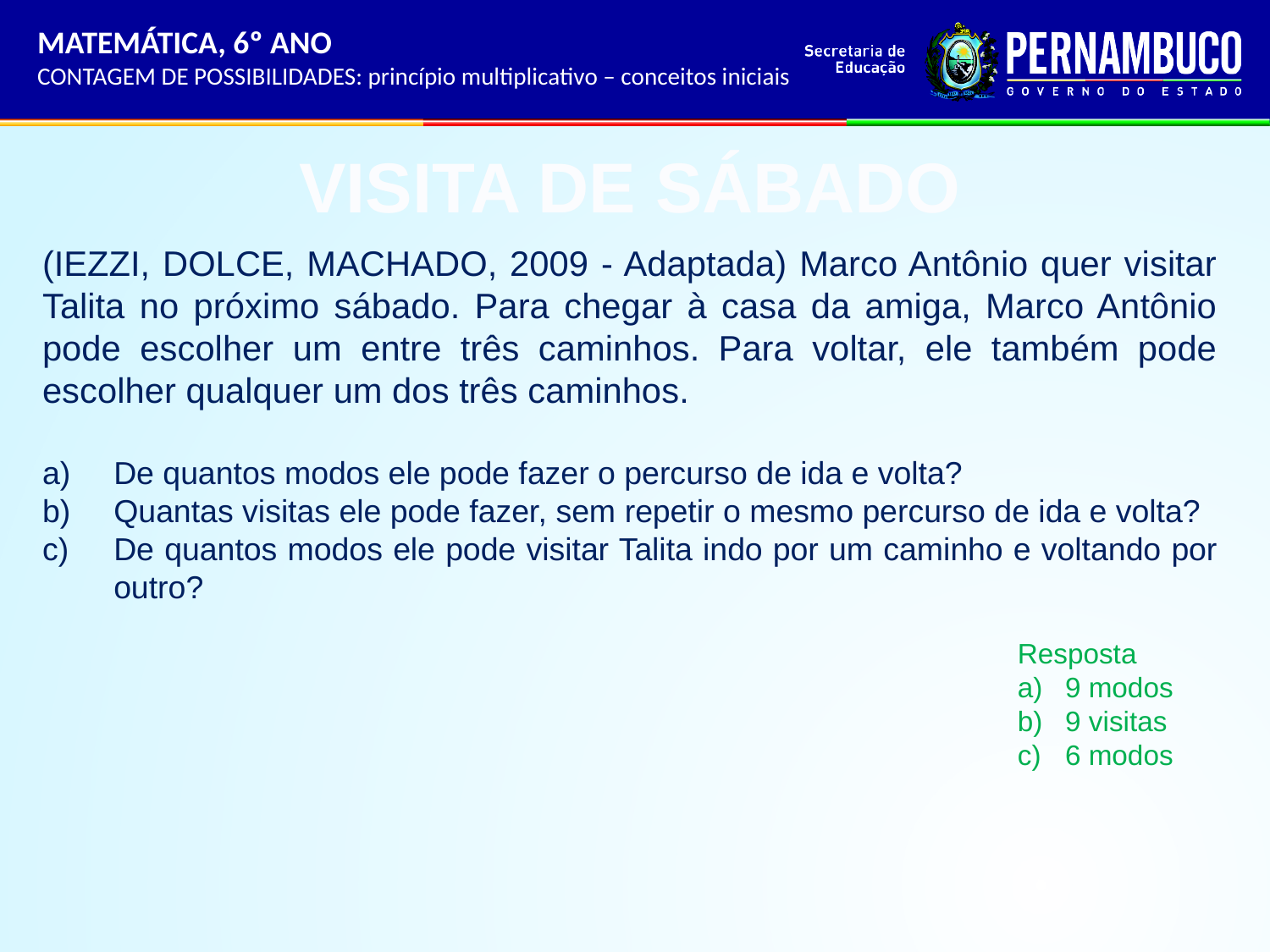

MATEMÁTICA, 6º ANO
CONTAGEM DE POSSIBILIDADES: princípio multiplicativo – conceitos iniciais
VISITA DE SÁBADO
(IEZZI, DOLCE, MACHADO, 2009 - Adaptada) Marco Antônio quer visitar Talita no próximo sábado. Para chegar à casa da amiga, Marco Antônio pode escolher um entre três caminhos. Para voltar, ele também pode escolher qualquer um dos três caminhos.

De quantos modos ele pode fazer o percurso de ida e volta?
Quantas visitas ele pode fazer, sem repetir o mesmo percurso de ida e volta?
De quantos modos ele pode visitar Talita indo por um caminho e voltando por outro?

Resposta
9 modos
9 visitas
6 modos